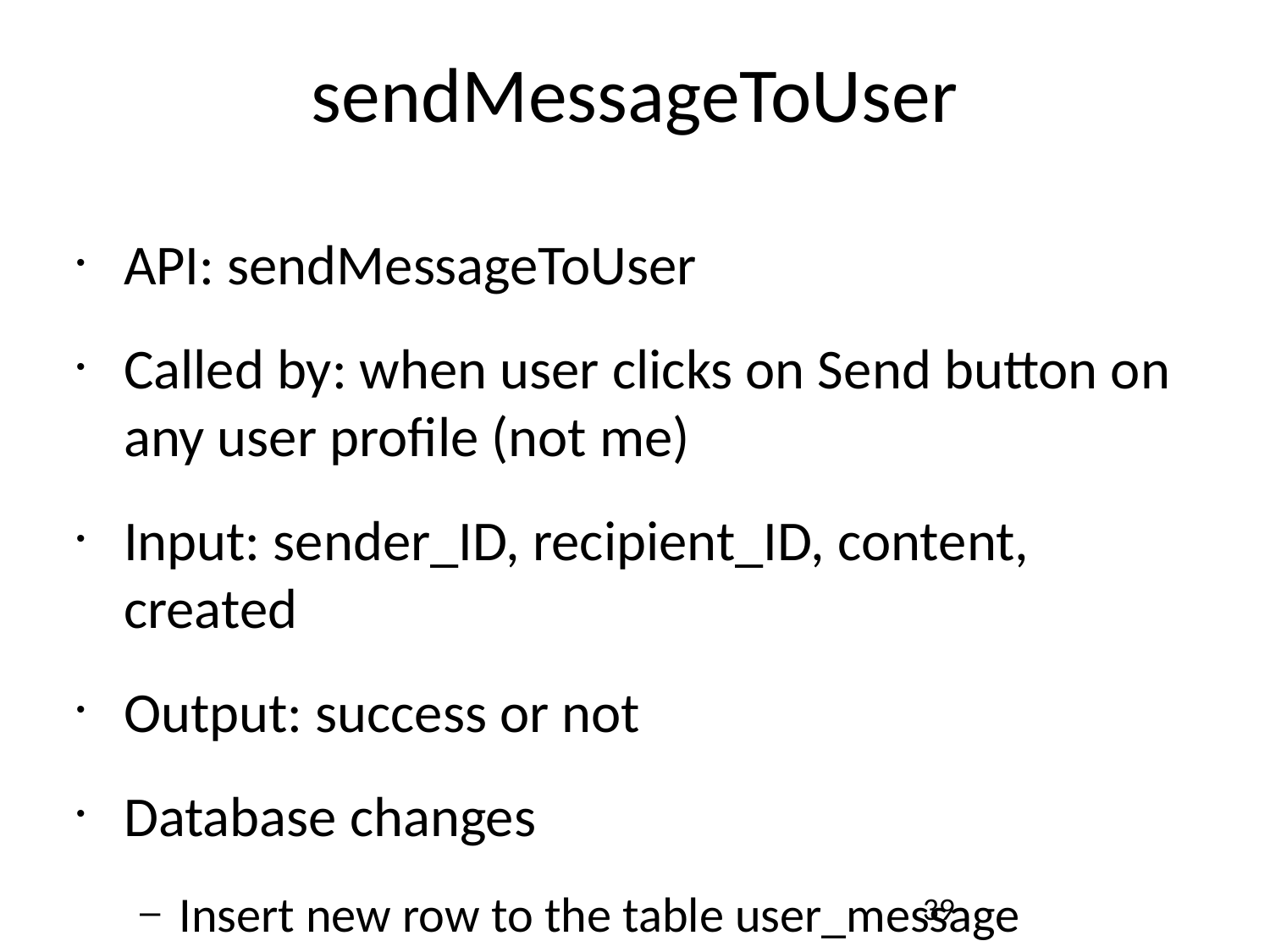

# sendMessageToUser
API: sendMessageToUser
Called by: when user clicks on Send button on any user profile (not me)
Input: sender_ID, recipient_ID, content, created
Output: success or not
Database changes
Insert new row to the table user_message
39